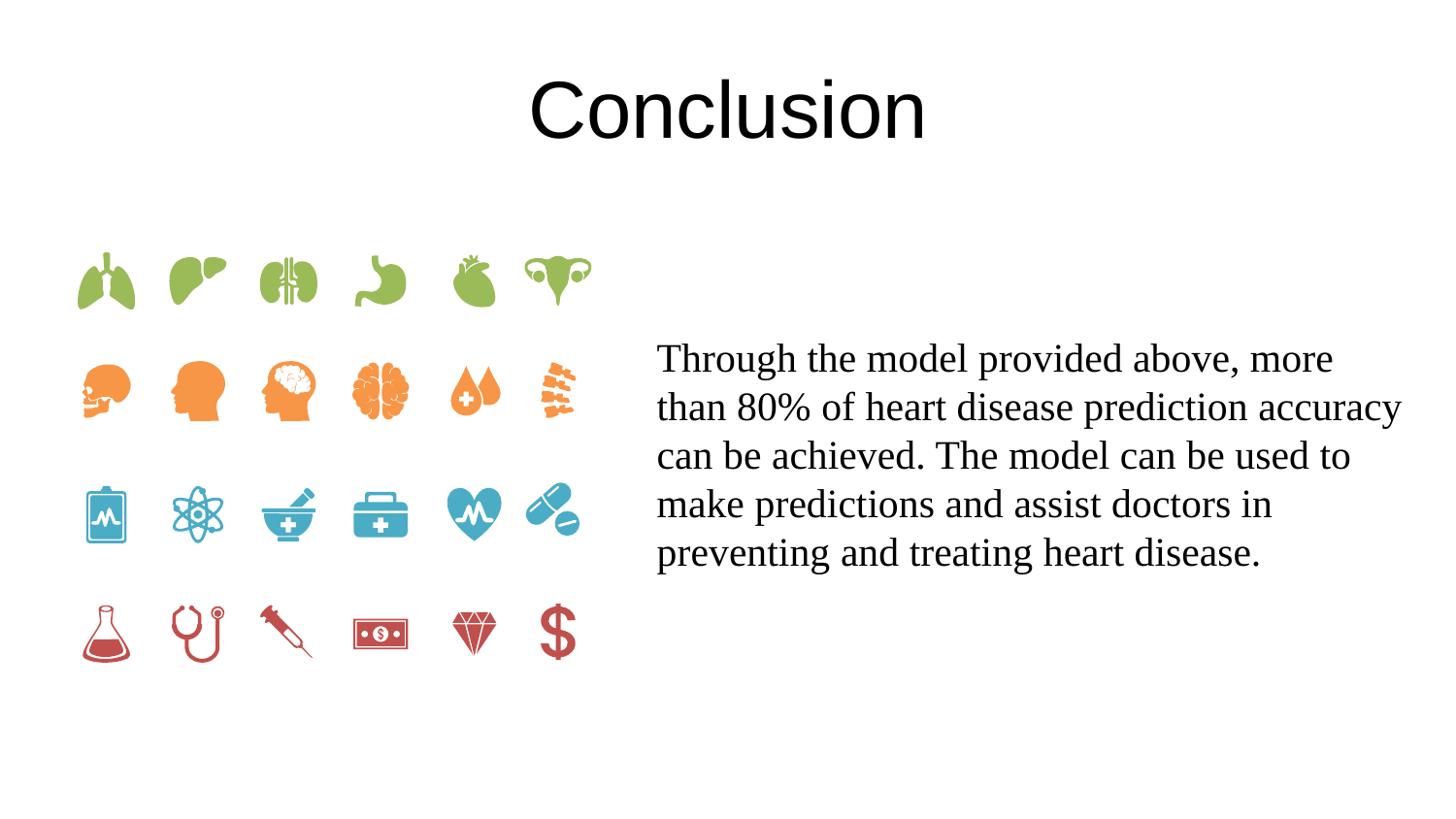

Conclusion

Through the model provided above, more than 80% of heart disease prediction accuracy can be achieved. The model can be used to make predictions and assist doctors in preventing and treating heart disease.